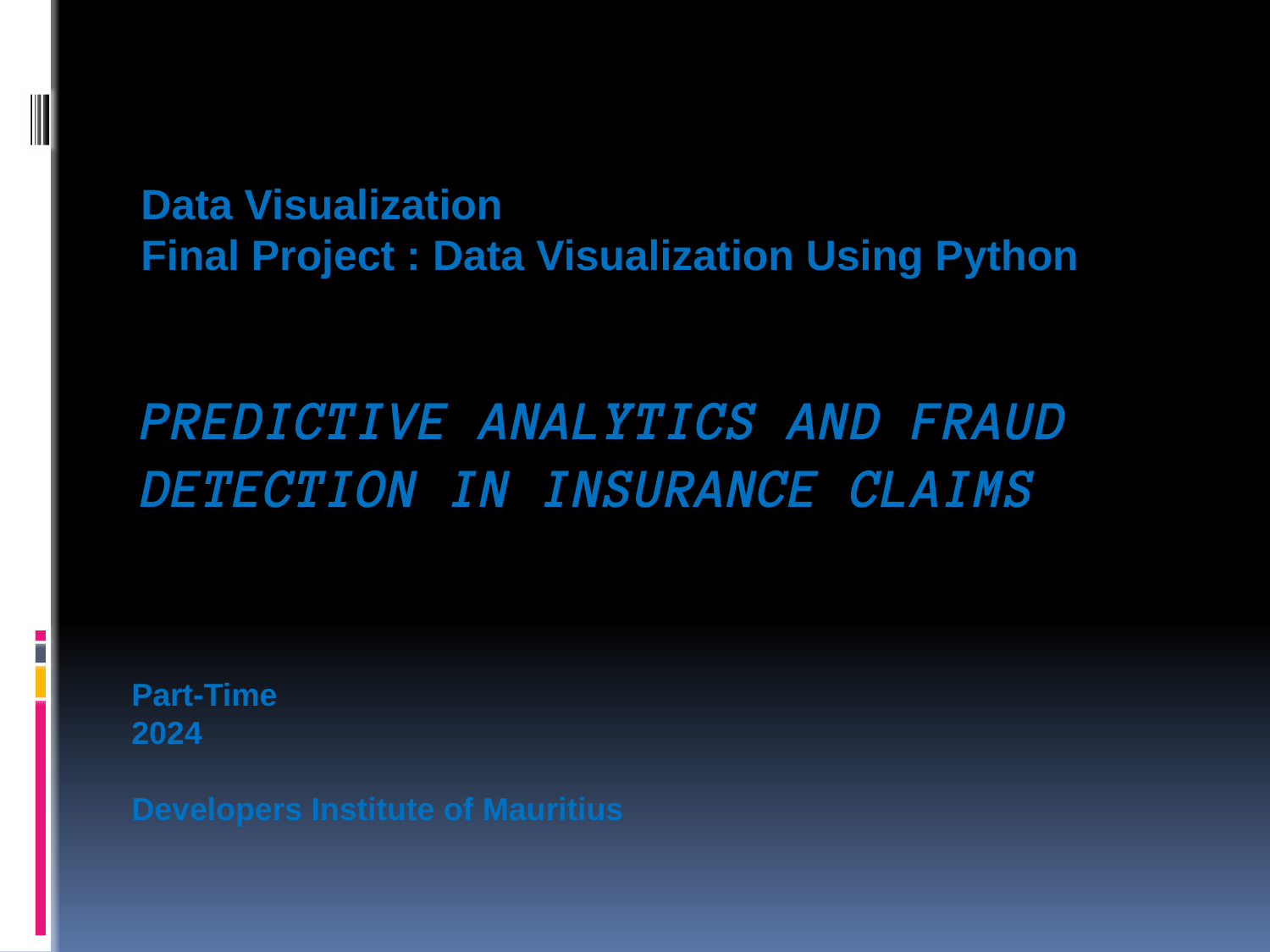

Data Visualization
Final Project : Data Visualization Using Python

# Predictive Analytics and fraud detection in insurance claims
Part-Time
2024

Developers Institute of Mauritius